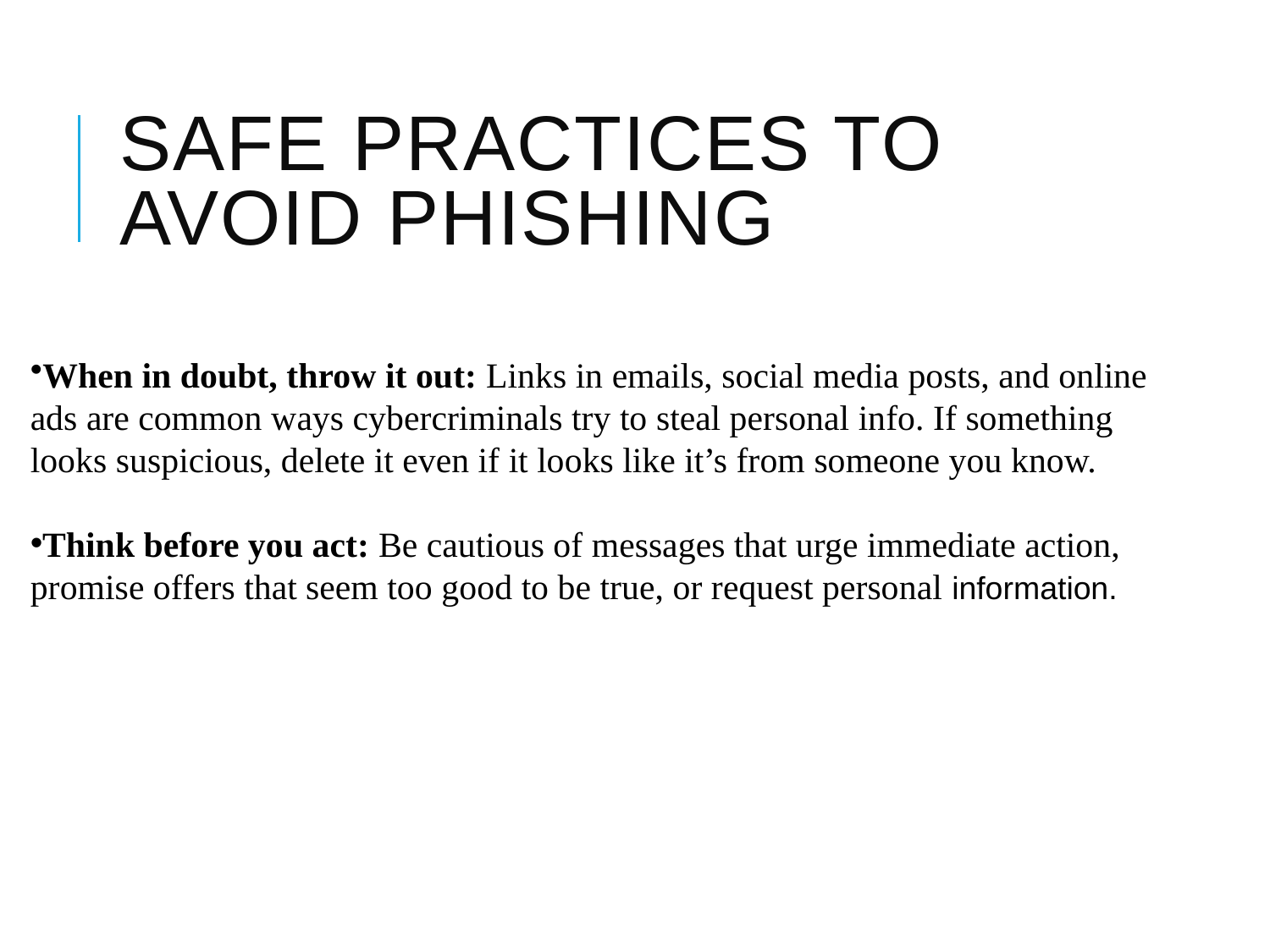

# SAFE PRACTICES TO AVOID PHISHING
When in doubt, throw it out: Links in emails, social media posts, and online ads are common ways cybercriminals try to steal personal info. If something looks suspicious, delete it even if it looks like it’s from someone you know.

Think before you act: Be cautious of messages that urge immediate action, promise offers that seem too good to be true, or request personal information.